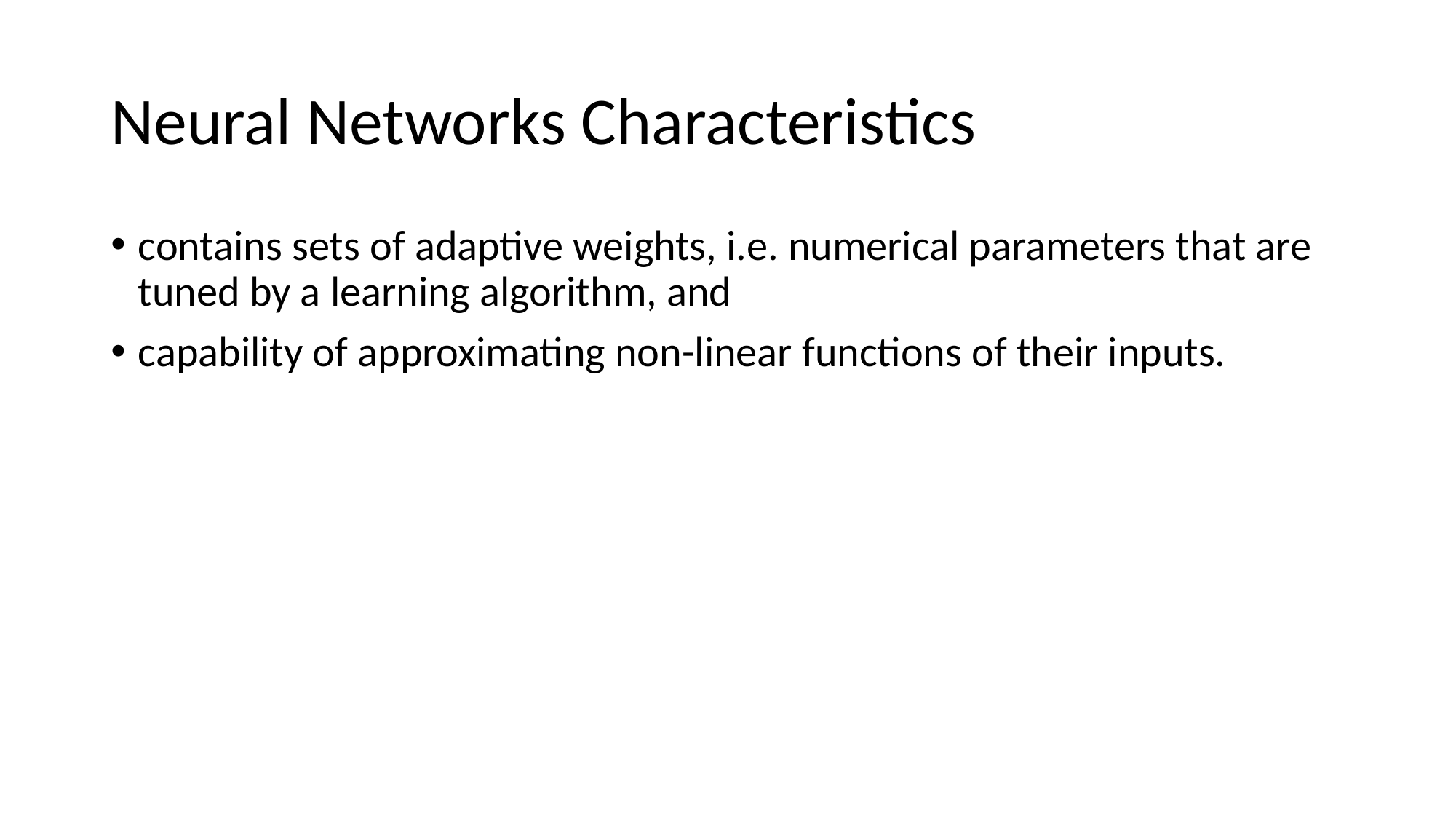

# Neural Networks Characteristics
contains sets of adaptive weights, i.e. numerical parameters that are tuned by a learning algorithm, and
capability of approximating non-linear functions of their inputs.